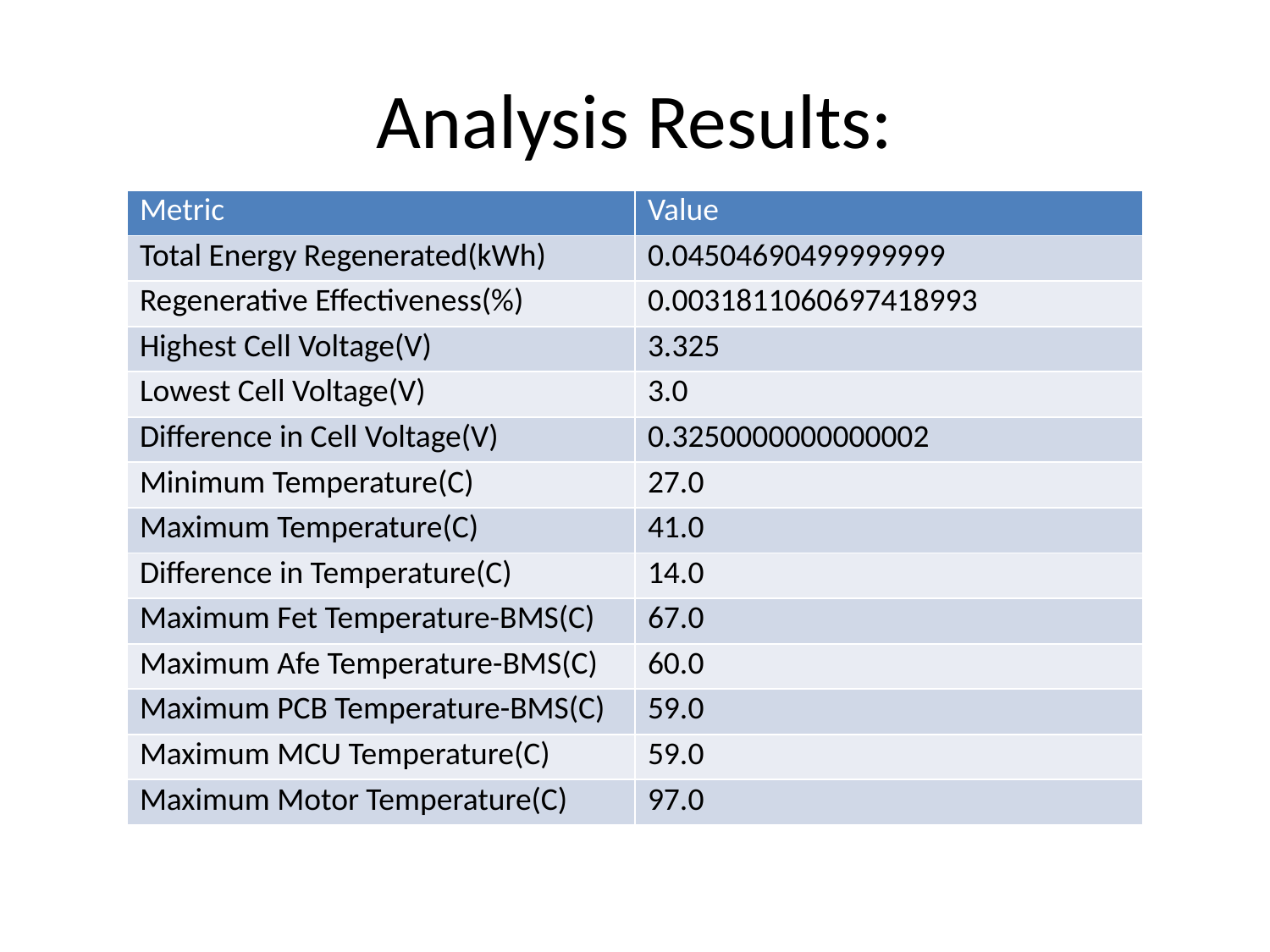

# Analysis Results:
| Metric | Value |
| --- | --- |
| Total Energy Regenerated(kWh) | 0.04504690499999999 |
| Regenerative Effectiveness(%) | 0.0031811060697418993 |
| Highest Cell Voltage(V) | 3.325 |
| Lowest Cell Voltage(V) | 3.0 |
| Difference in Cell Voltage(V) | 0.3250000000000002 |
| Minimum Temperature(C) | 27.0 |
| Maximum Temperature(C) | 41.0 |
| Difference in Temperature(C) | 14.0 |
| Maximum Fet Temperature-BMS(C) | 67.0 |
| Maximum Afe Temperature-BMS(C) | 60.0 |
| Maximum PCB Temperature-BMS(C) | 59.0 |
| Maximum MCU Temperature(C) | 59.0 |
| Maximum Motor Temperature(C) | 97.0 |